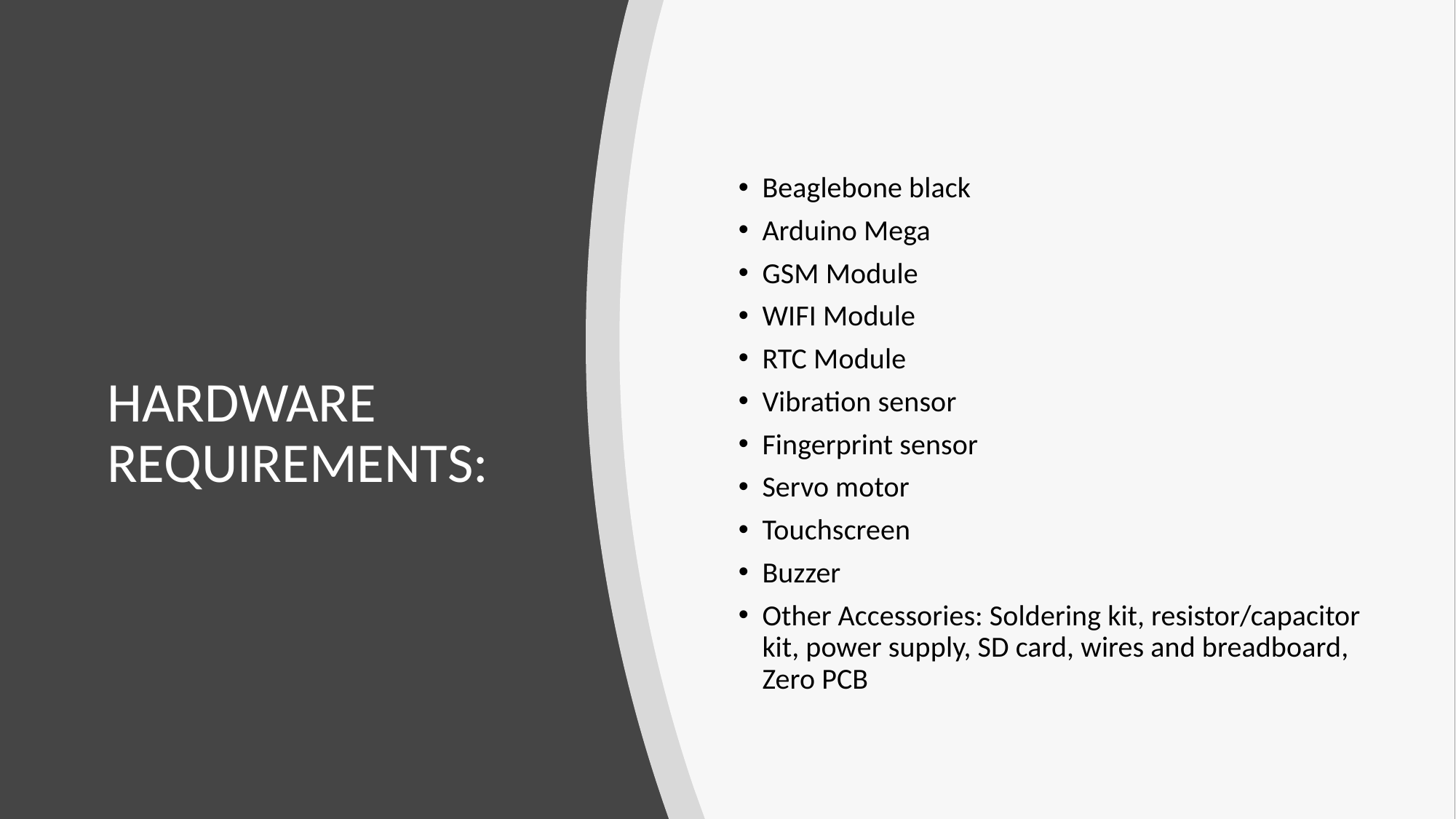

Beaglebone black
Arduino Mega
GSM Module
WIFI Module
RTC Module
Vibration sensor
Fingerprint sensor
Servo motor
Touchscreen
Buzzer
Other Accessories: Soldering kit, resistor/capacitor kit, power supply, SD card, wires and breadboard, Zero PCB

# HARDWARE REQUIREMENTS: